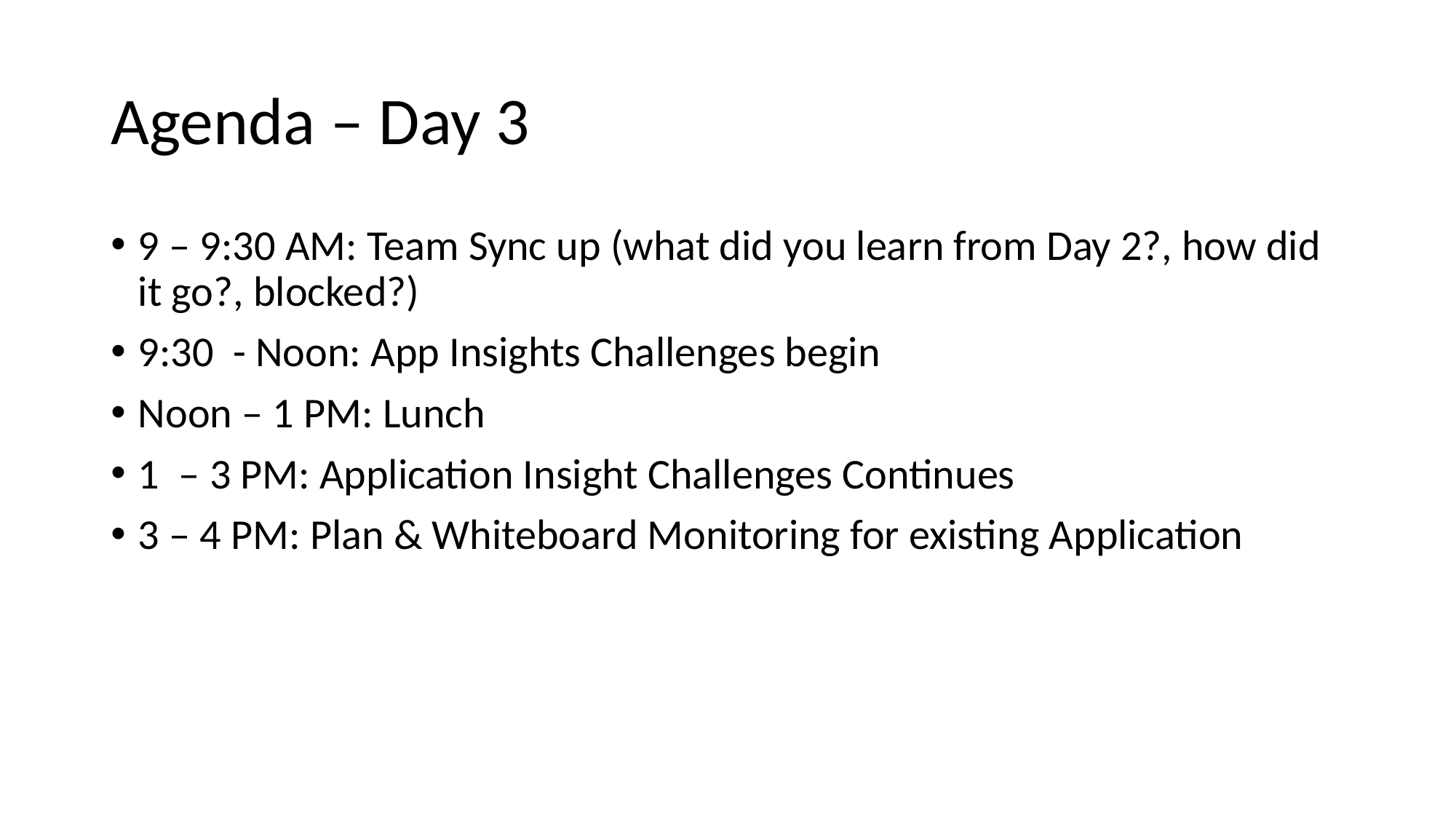

# Agenda – Day 3
9 – 9:30 AM: Team Sync up (what did you learn from Day 2?, how did it go?, blocked?)
9:30  - Noon: App Insights Challenges begin
Noon – 1 PM: Lunch
1  – 3 PM: Application Insight Challenges Continues
3 – 4 PM: Plan & Whiteboard Monitoring for existing Application